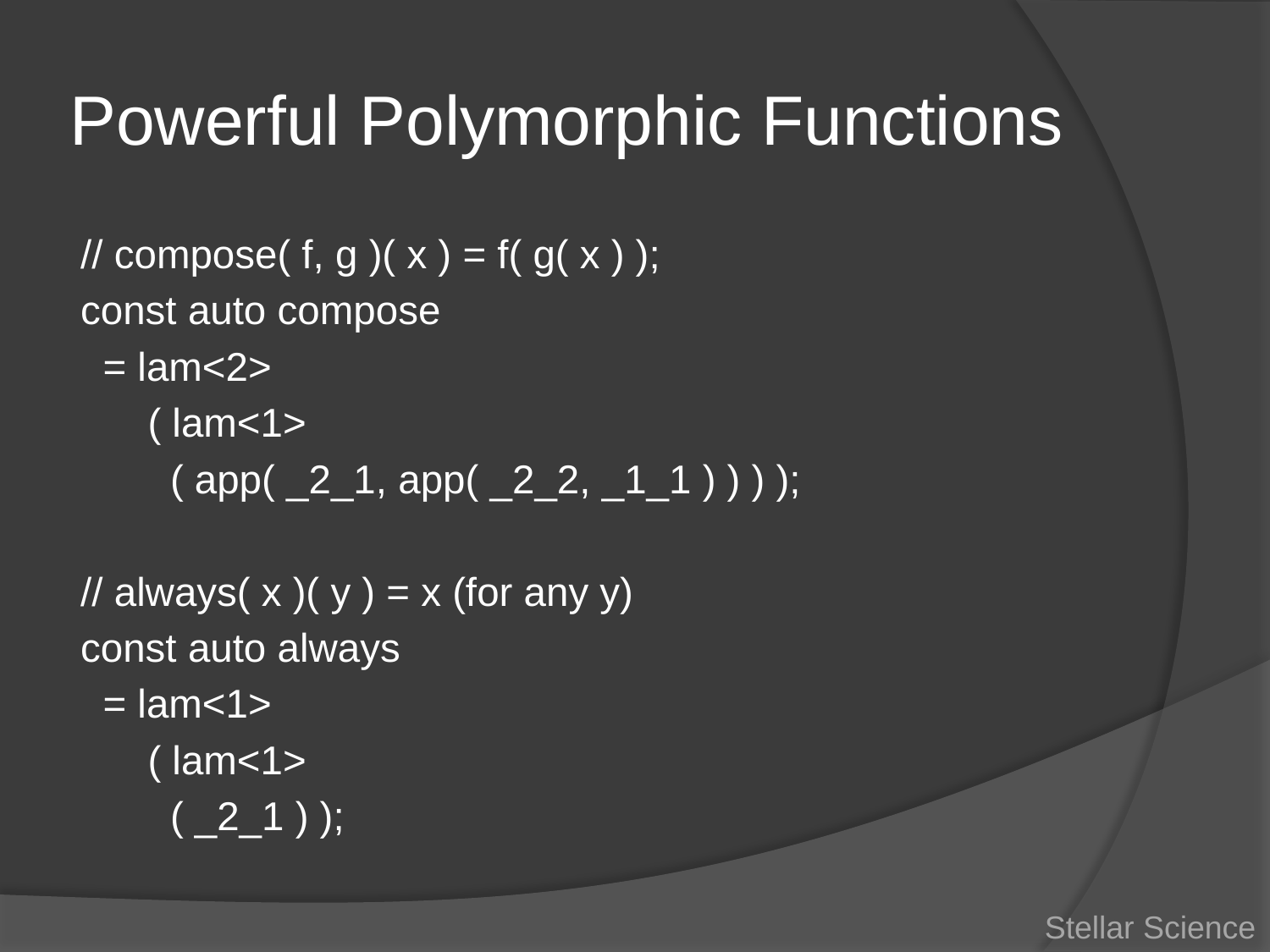

# Powerful Polymorphic Functions
// compose( f, g )( x ) = f( g( x ) );
const auto compose
  = lam<2>
      ( lam<1>
        ( app( _2_1, app( _2_2, _1_1 ) ) ) );

// always( x )( y ) = x (for any y)
const auto always
  = lam<1>
      ( lam<1>
        ( _2_1 ) );
Stellar Science